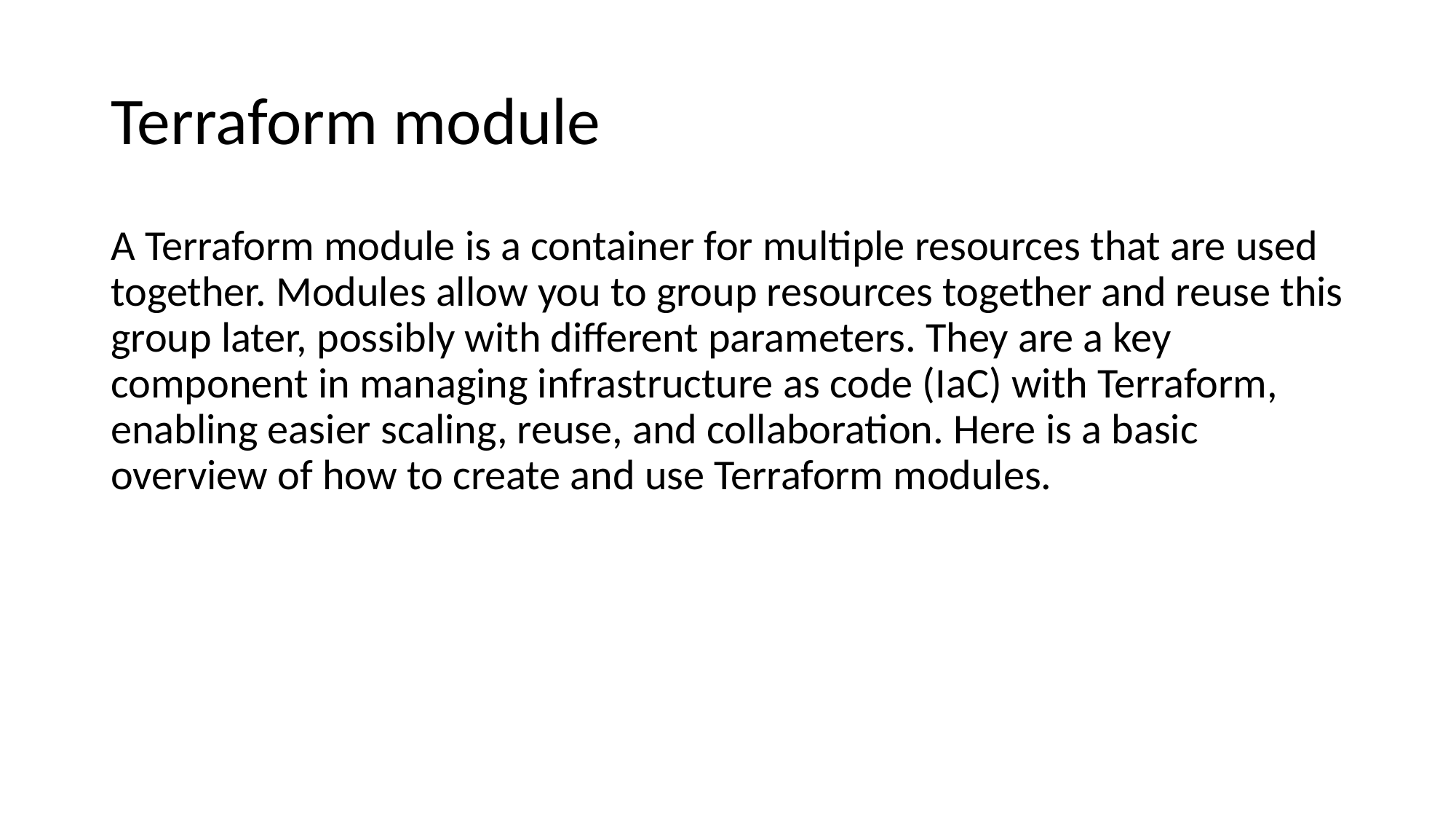

# Terraform module
A Terraform module is a container for multiple resources that are used together. Modules allow you to group resources together and reuse this group later, possibly with different parameters. They are a key component in managing infrastructure as code (IaC) with Terraform, enabling easier scaling, reuse, and collaboration. Here is a basic overview of how to create and use Terraform modules.